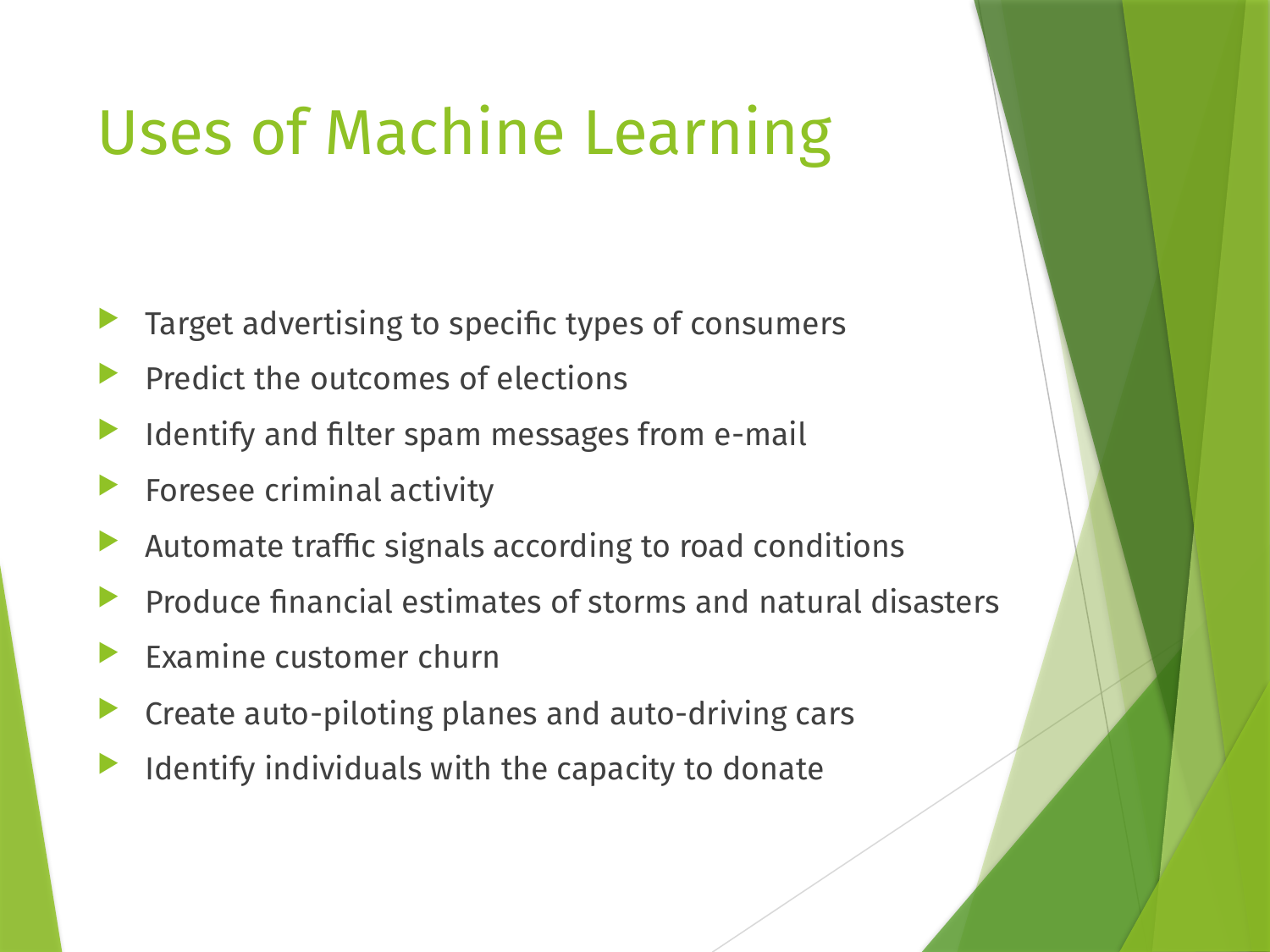

# Uses of Machine Learning
Target advertising to specific types of consumers
Predict the outcomes of elections
Identify and filter spam messages from e-mail
Foresee criminal activity
Automate traffic signals according to road conditions
Produce financial estimates of storms and natural disasters
Examine customer churn
Create auto-piloting planes and auto-driving cars
Identify individuals with the capacity to donate